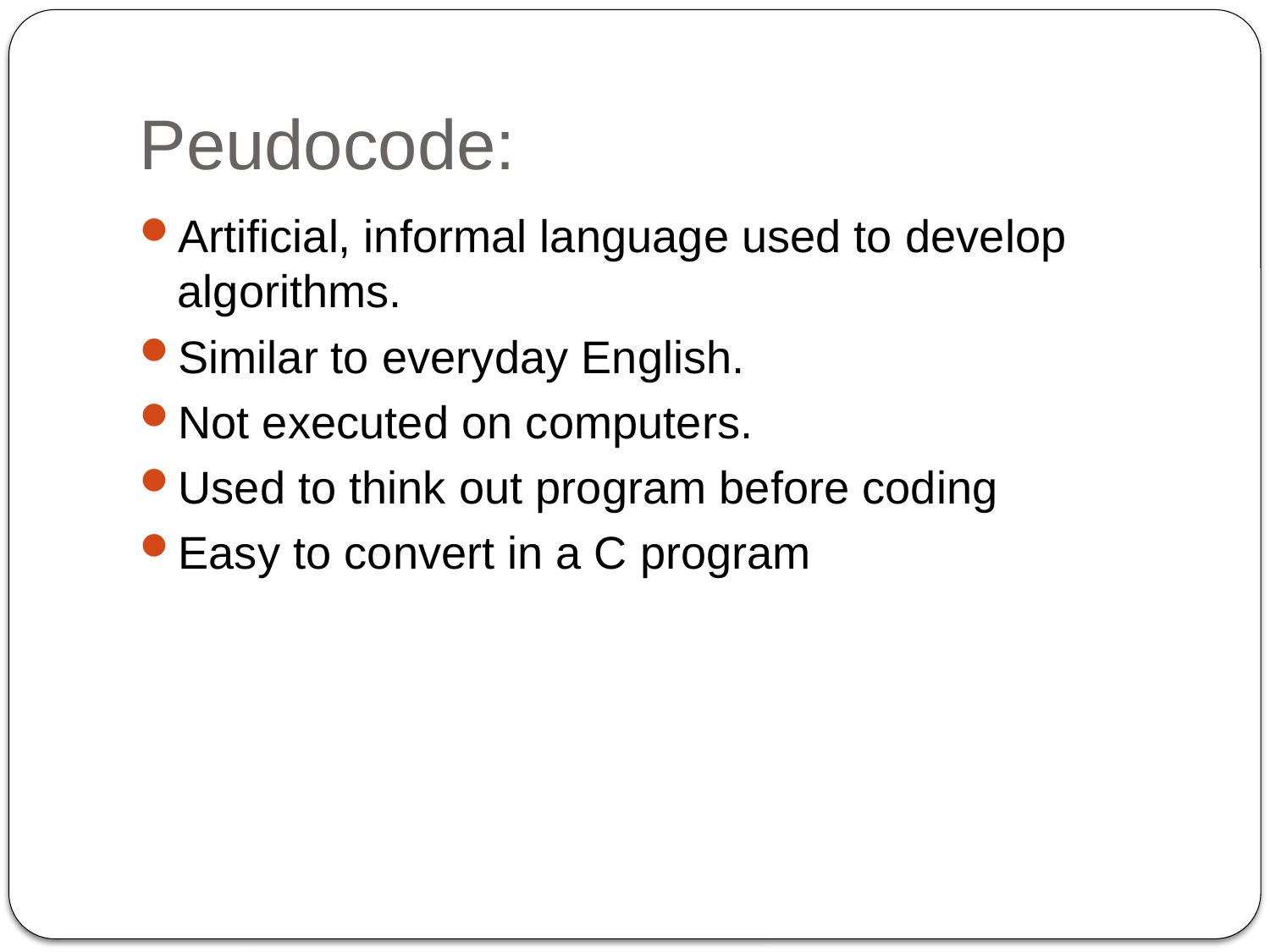

# Peudocode:
Artificial, informal language used to develop algorithms.
Similar to everyday English.
Not executed on computers.
Used to think out program before coding
Easy to convert in a C program